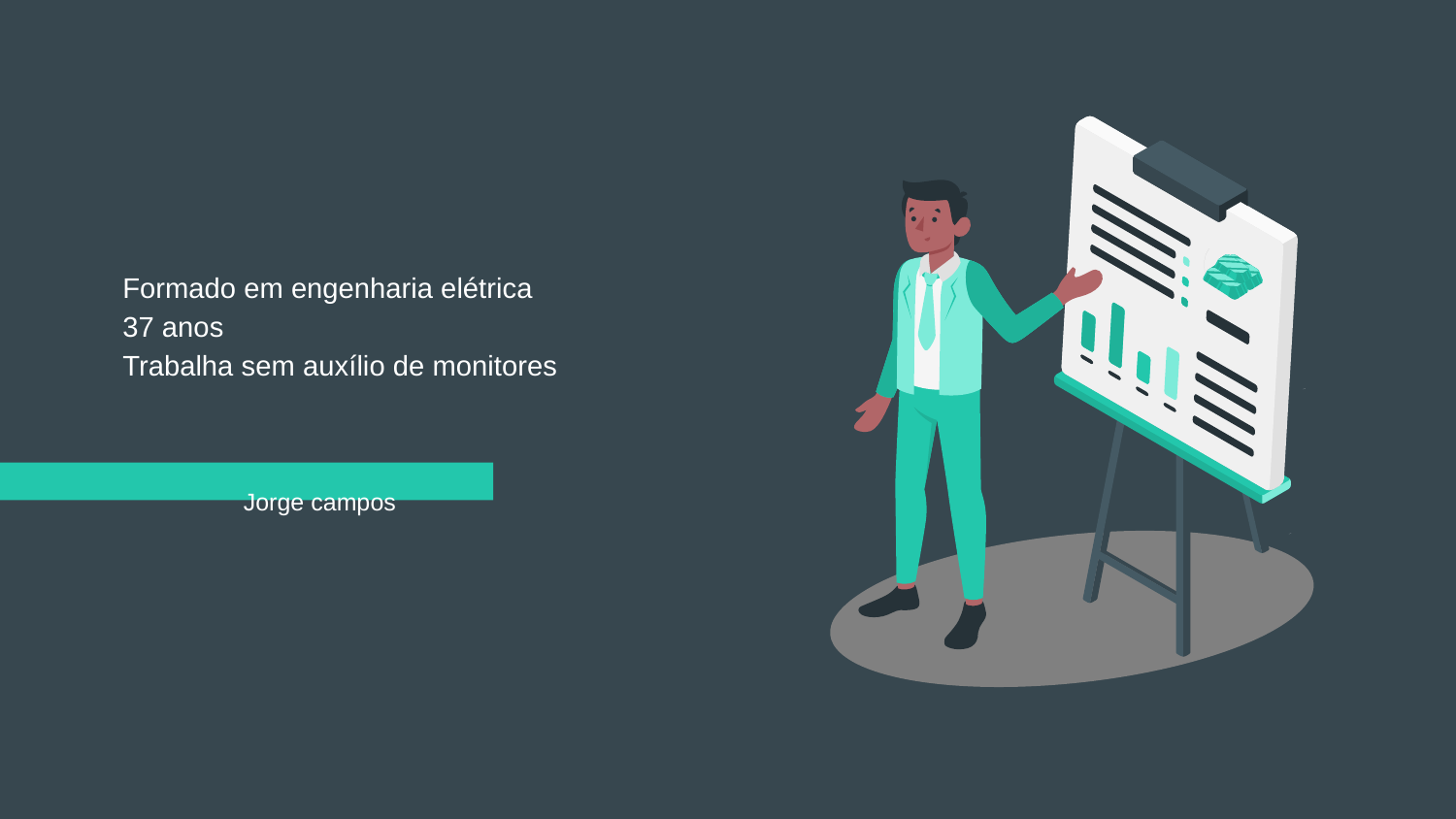

Formado em engenharia elétrica
37 anos
Trabalha sem auxílio de monitores

Jorge campos